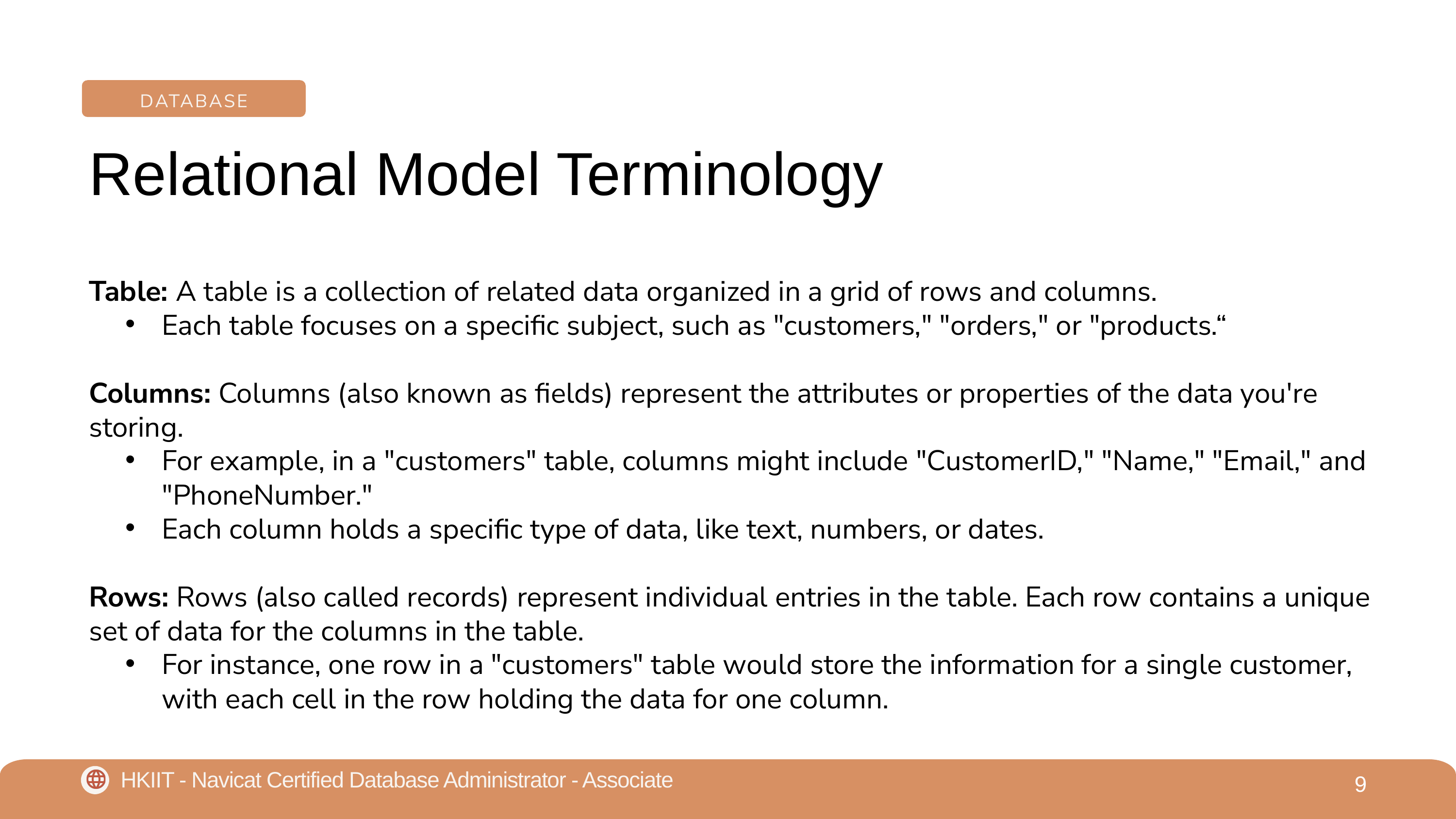

DATABASE
Relational Model Terminology
Table: A table is a collection of related data organized in a grid of rows and columns.
Each table focuses on a specific subject, such as "customers," "orders," or "products.“

Columns: Columns (also known as fields) represent the attributes or properties of the data you're storing.
For example, in a "customers" table, columns might include "CustomerID," "Name," "Email," and "PhoneNumber."
Each column holds a specific type of data, like text, numbers, or dates.

Rows: Rows (also called records) represent individual entries in the table. Each row contains a unique set of data for the columns in the table.
For instance, one row in a "customers" table would store the information for a single customer, with each cell in the row holding the data for one column.

9

HKIIT - Navicat Certified Database Administrator - Associate